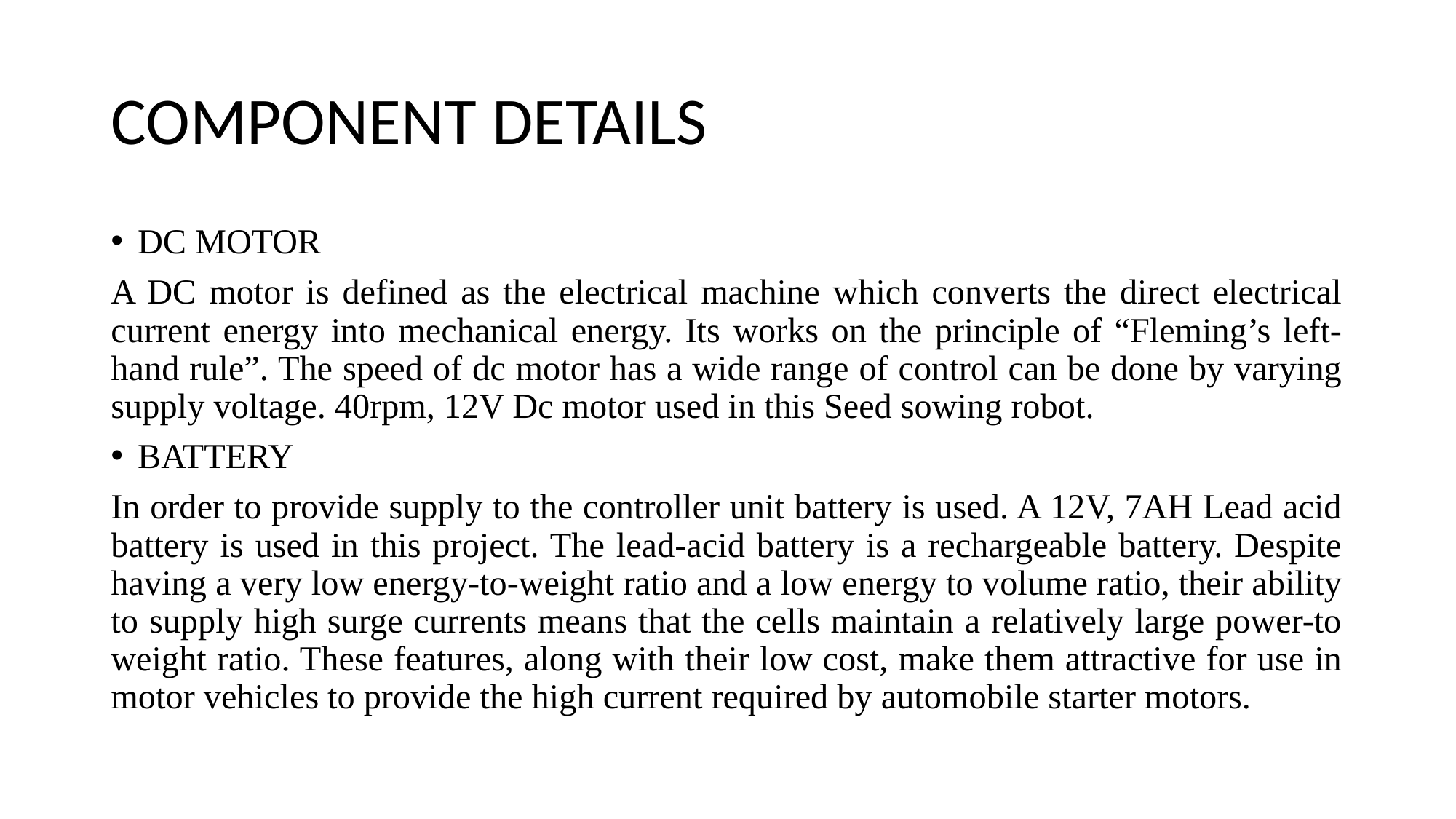

# COMPONENT DETAILS
DC MOTOR
A DC motor is defined as the electrical machine which converts the direct electrical current energy into mechanical energy. Its works on the principle of “Fleming’s left-hand rule”. The speed of dc motor has a wide range of control can be done by varying supply voltage. 40rpm, 12V Dc motor used in this Seed sowing robot.
BATTERY
In order to provide supply to the controller unit battery is used. A 12V, 7AH Lead acid battery is used in this project. The lead-acid battery is a rechargeable battery. Despite having a very low energy-to-weight ratio and a low energy to volume ratio, their ability to supply high surge currents means that the cells maintain a relatively large power-to weight ratio. These features, along with their low cost, make them attractive for use in motor vehicles to provide the high current required by automobile starter motors.